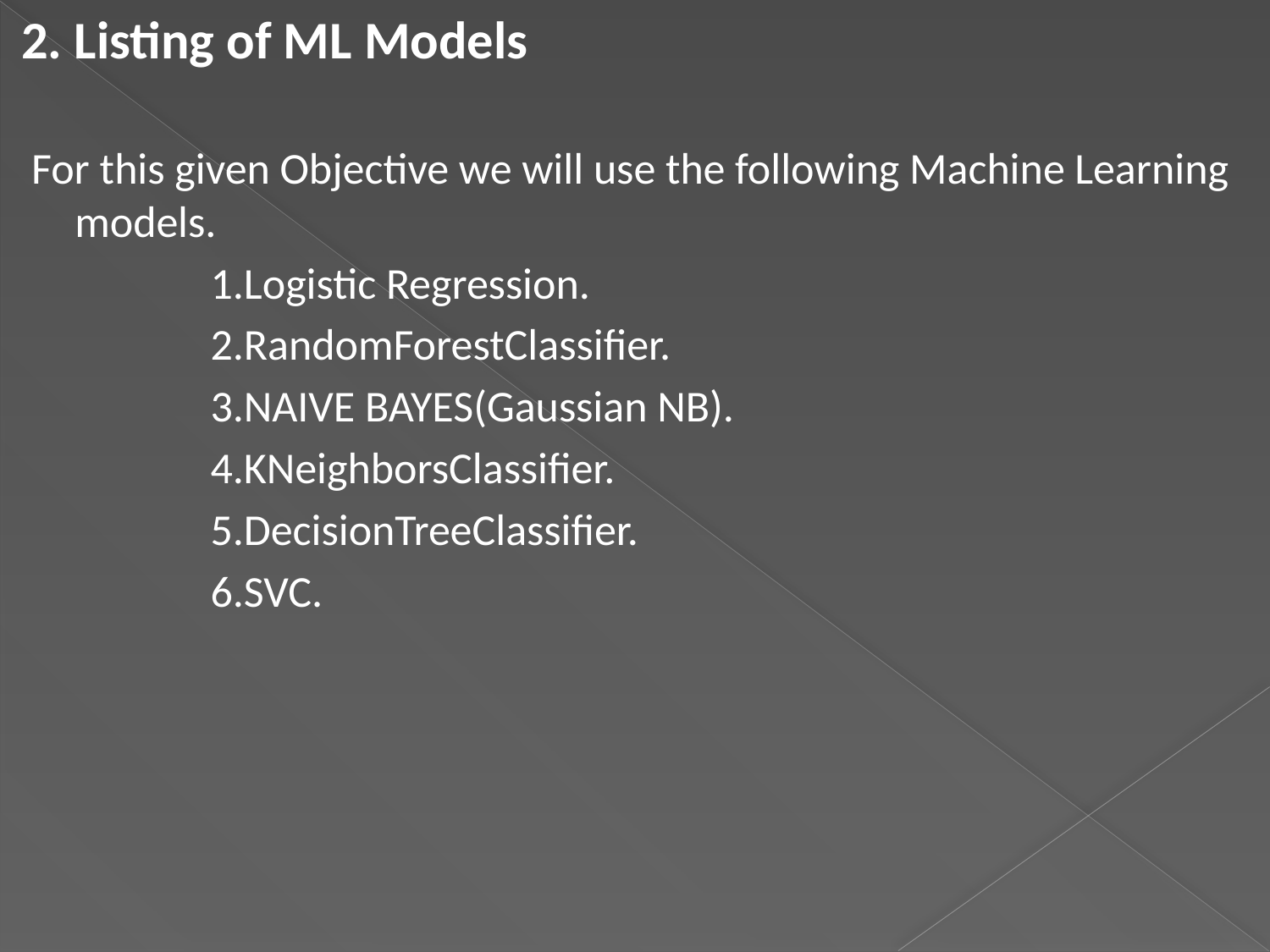

2. Listing of ML Models

 For this given Objective we will use the following Machine Learning models.
                   1.Logistic Regression.
                   2.RandomForestClassifier.
                   3.NAIVE BAYES(Gaussian NB).
                   4.KNeighborsClassifier.
                   5.DecisionTreeClassifier.
                   6.SVC.